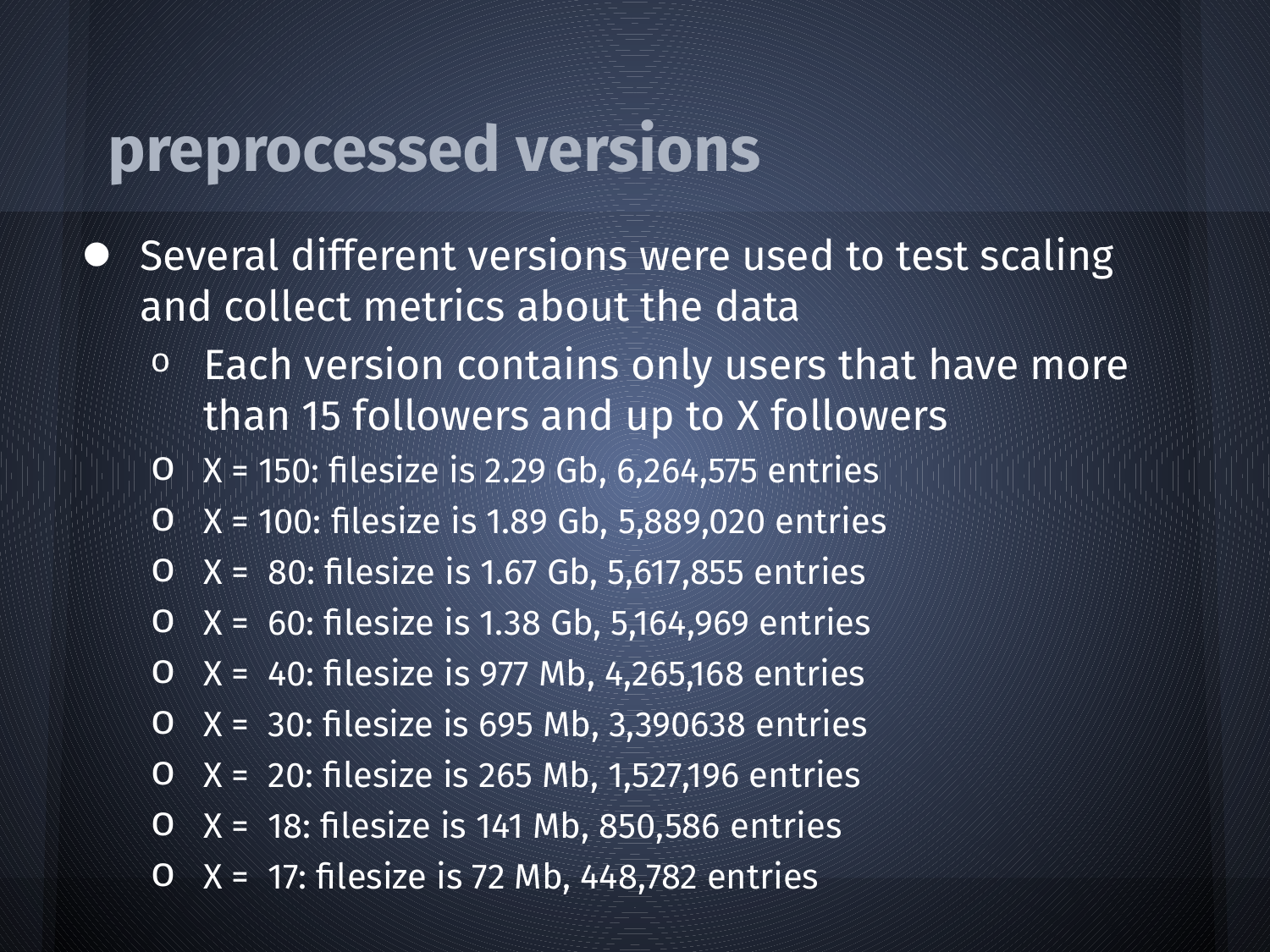

# preprocessed versions
Several different versions were used to test scaling and collect metrics about the data
Each version contains only users that have more than 15 followers and up to X followers
X = 150: filesize is 2.29 Gb, 6,264,575 entries
X = 100: filesize is 1.89 Gb, 5,889,020 entries
X =  80: filesize is 1.67 Gb, 5,617,855 entries
X =  60: filesize is 1.38 Gb, 5,164,969 entries
X =  40: filesize is 977 Mb, 4,265,168 entries
X =  30: filesize is 695 Mb, 3,390638 entries
X =  20: filesize is 265 Mb, 1,527,196 entries
X =  18: filesize is 141 Mb, 850,586 entries
X =  17: filesize is 72 Mb, 448,782 entries